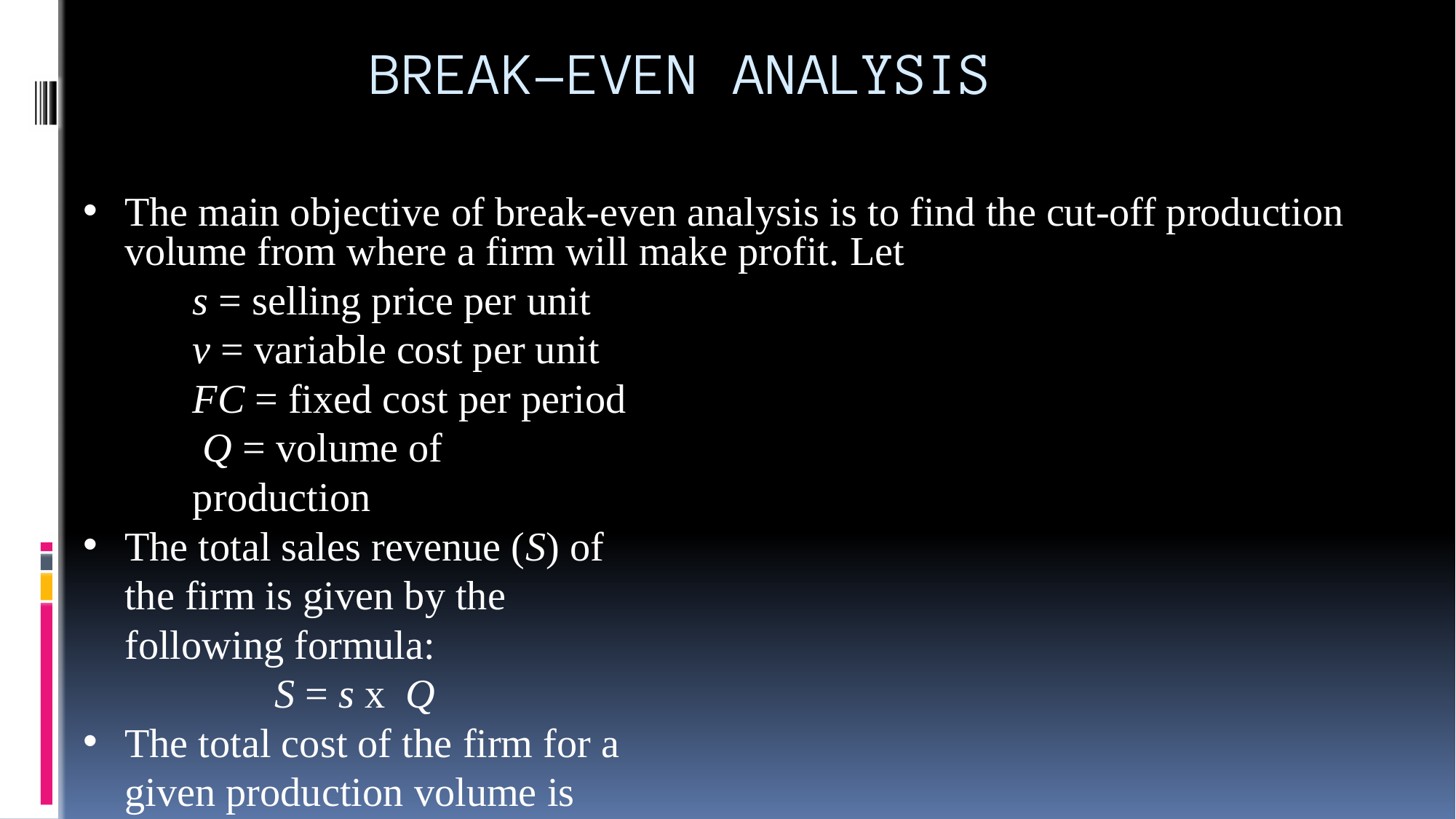

# BREAK-EVEN ANALYSIS
The main objective of break-even analysis is to find the cut-off production  volume from where a firm will make profit. Let
s = selling price per unit
v = variable cost per unit  FC = fixed cost per period  Q = volume of production
The total sales revenue (S) of the firm is given by the following formula:
S = s x	Q
The total cost of the firm for a given production volume is given as 7
TC = Total variable cost + Fixed cost
= v x Q + FC